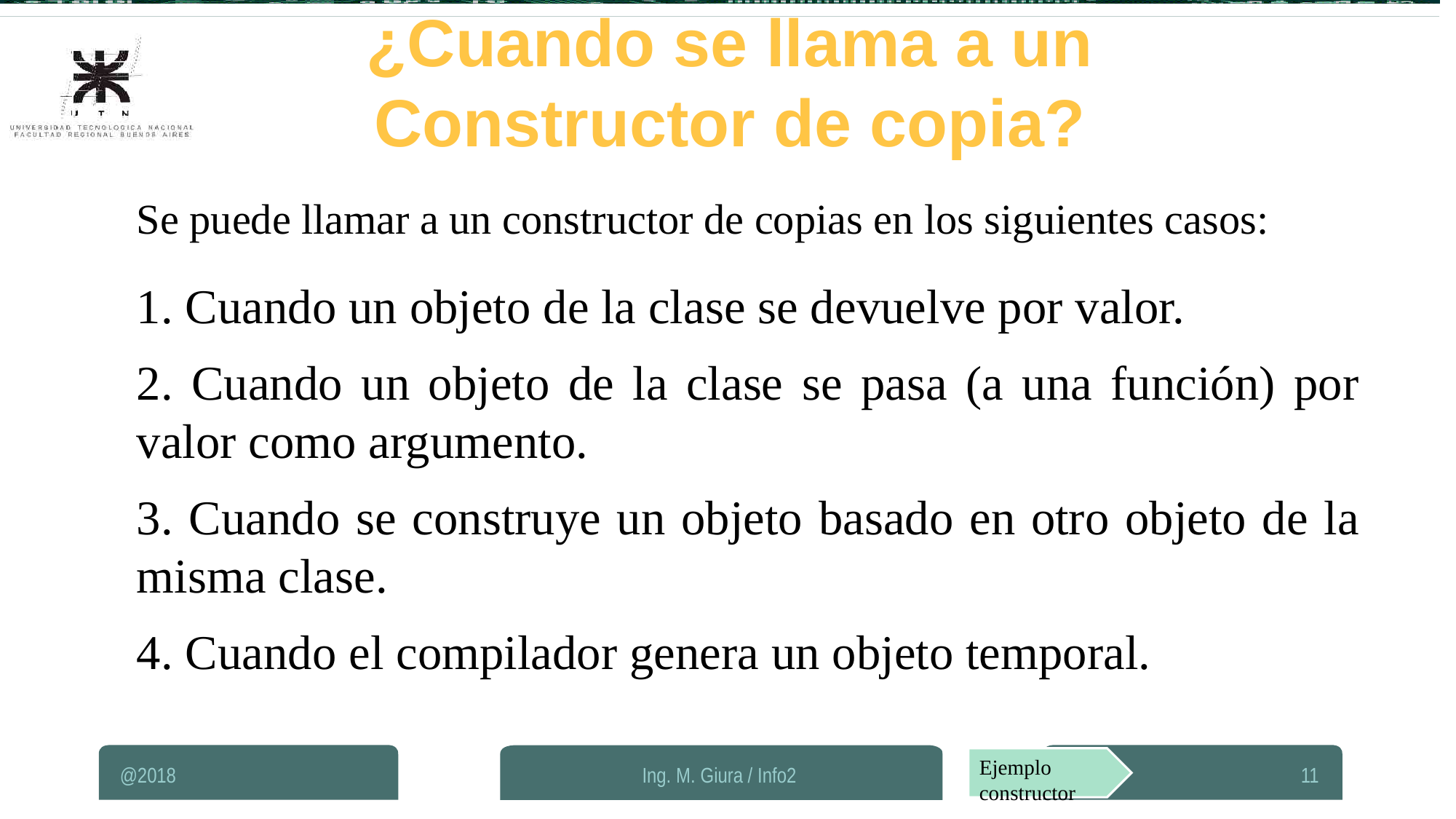

¿Cuando se llama a un Constructor de copia?
Se puede llamar a un constructor de copias en los siguientes casos:

1. Cuando un objeto de la clase se devuelve por valor.
2. Cuando un objeto de la clase se pasa (a una función) por valor como argumento.
3. Cuando se construye un objeto basado en otro objeto de la misma clase.
4. Cuando el compilador genera un objeto temporal.
Ejemplo constructor
@2018
Ing. M. Giura / Info2
11